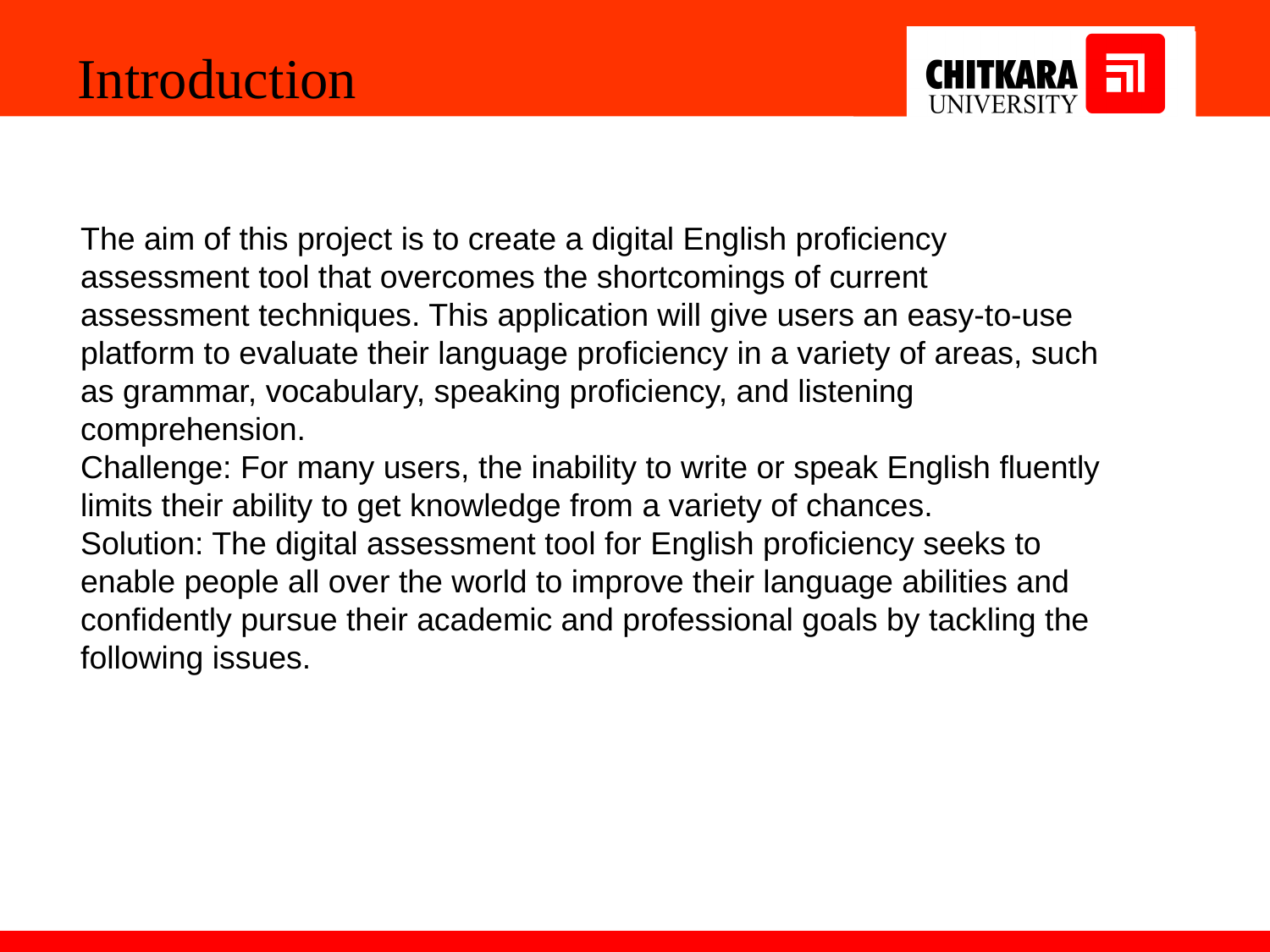

Introduction
The aim of this project is to create a digital English proficiency assessment tool that overcomes the shortcomings of current assessment techniques. This application will give users an easy-to-use platform to evaluate their language proficiency in a variety of areas, such as grammar, vocabulary, speaking proficiency, and listening comprehension.
Challenge: For many users, the inability to write or speak English fluently limits their ability to get knowledge from a variety of chances.
Solution: The digital assessment tool for English proficiency seeks to enable people all over the world to improve their language abilities and confidently pursue their academic and professional goals by tackling the following issues.